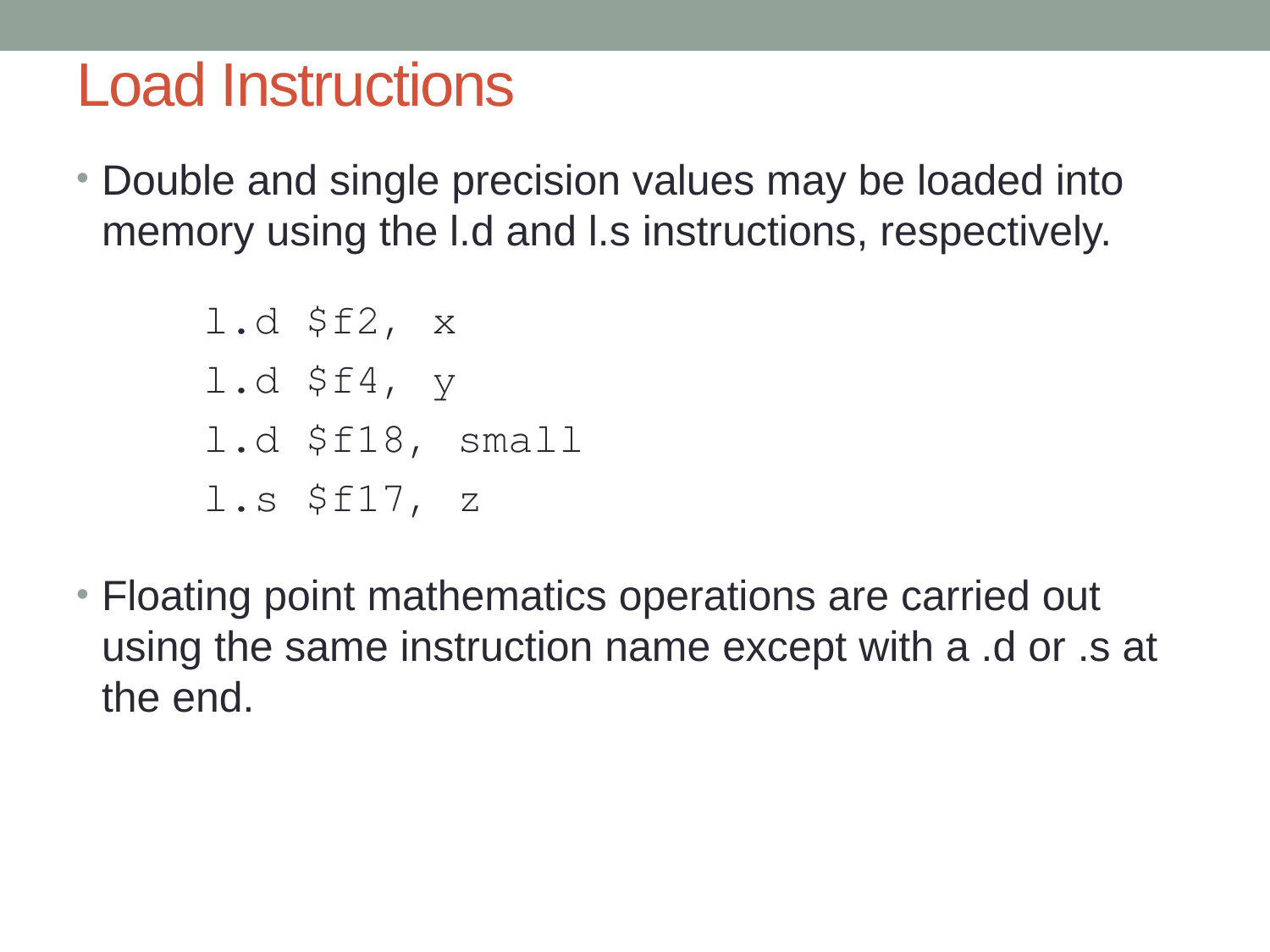

# Load Instructions
Double and single precision values may be loaded into memory using the l.d and l.s instructions, respectively.

	l.d $f2, x
	l.d $f4, y
	l.d $f18, small
	l.s $f17, z

Floating point mathematics operations are carried out using the same instruction name except with a .d or .s at the end.